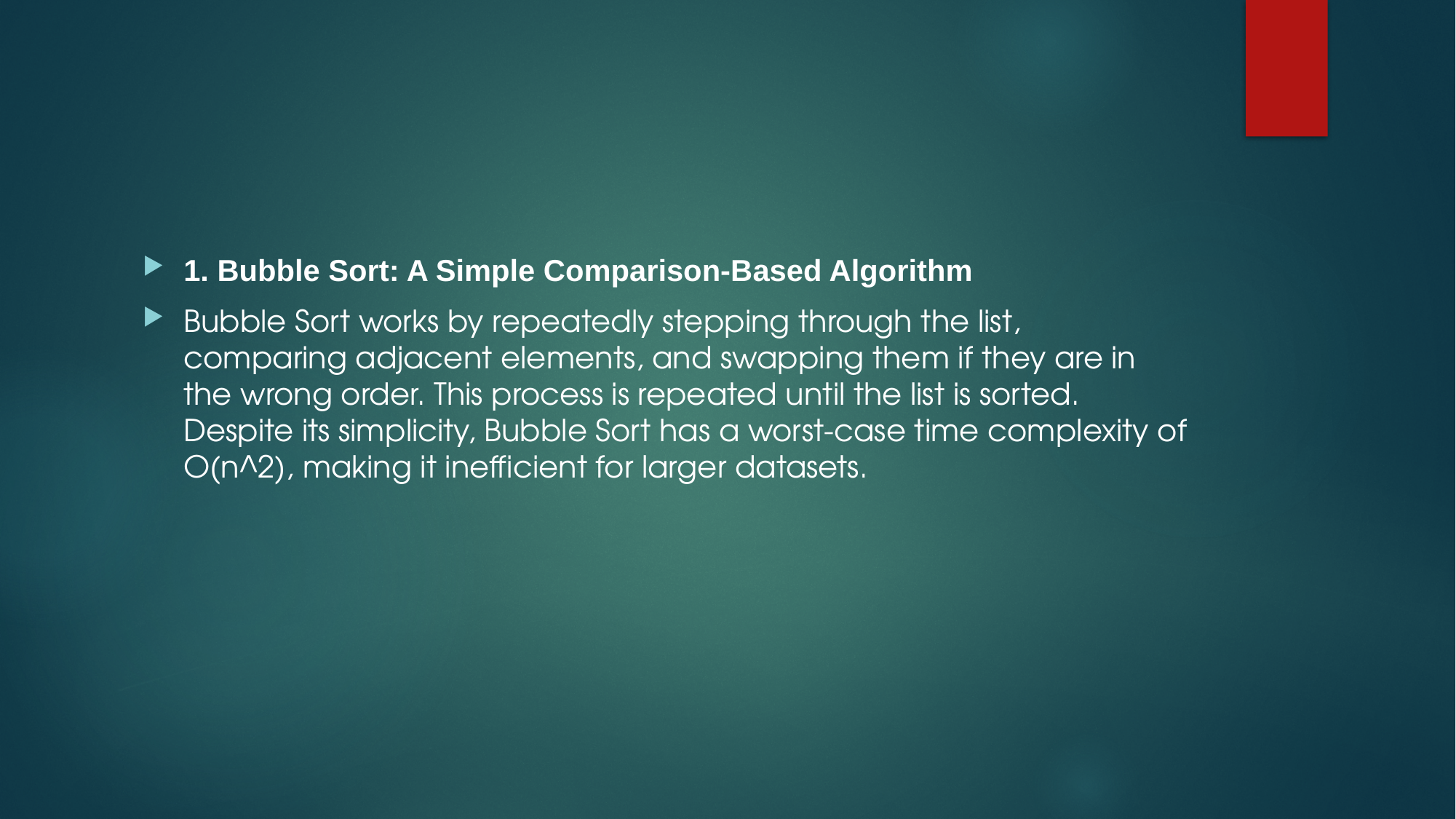

#
1. Bubble Sort: A Simple Comparison-Based Algorithm
Bubble Sort works by repeatedly stepping through the list, comparing adjacent elements, and swapping them if they are in the wrong order. This process is repeated until the list is sorted. Despite its simplicity, Bubble Sort has a worst-case time complexity of O(n^2), making it inefficient for larger datasets.